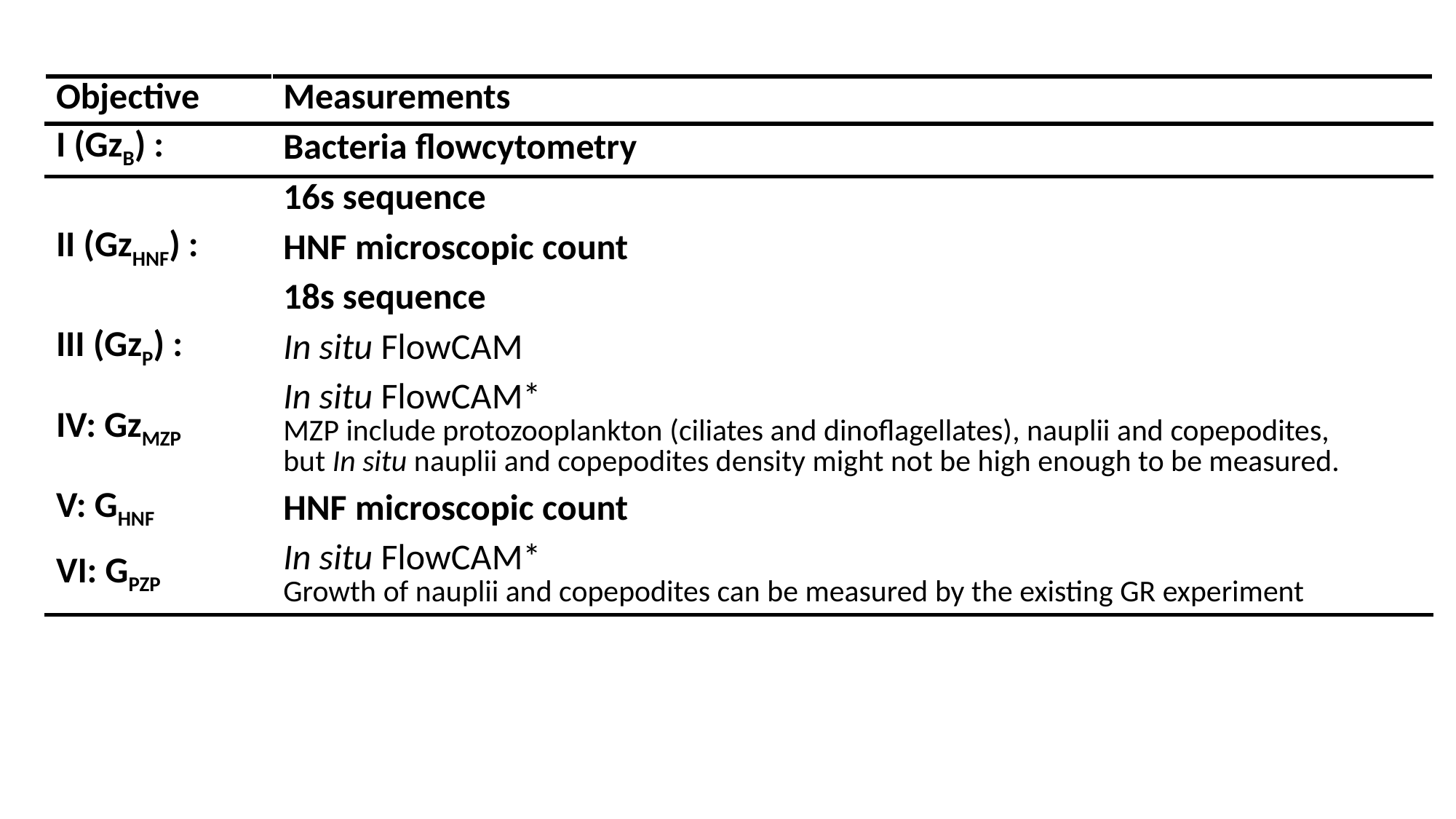

| Objective | Measurements |
| --- | --- |
| I (GzB) : | Bacteria flowcytometry |
|  | 16s sequence |
| II (GzHNF) : | HNF microscopic count |
|  | 18s sequence |
| III (GzP) : | In situ FlowCAM |
| IV: GzMZP | In situ FlowCAM\* MZP include protozooplankton (ciliates and dinoflagellates), nauplii and copepodites, but In situ nauplii and copepodites density might not be high enough to be measured. |
| V: GHNF | HNF microscopic count |
| VI: GPZP | In situ FlowCAM\* Growth of nauplii and copepodites can be measured by the existing GR experiment |